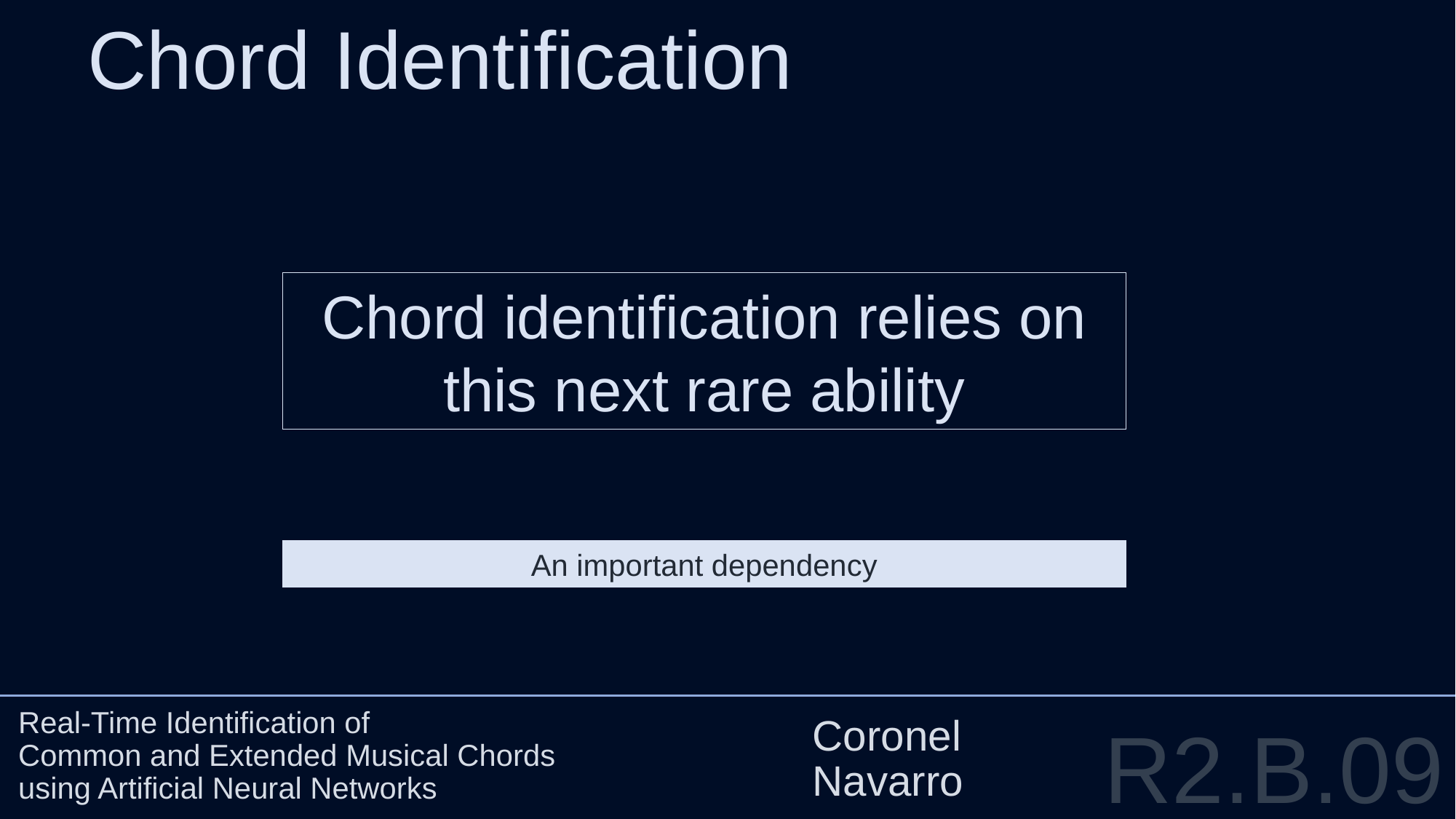

Chord Identification
Chord identification relies on this next rare ability
Real-Time Identification of
Common and Extended Musical Chords
using Artificial Neural Networks
Coronel
Navarro
An important dependency
R2.B.09